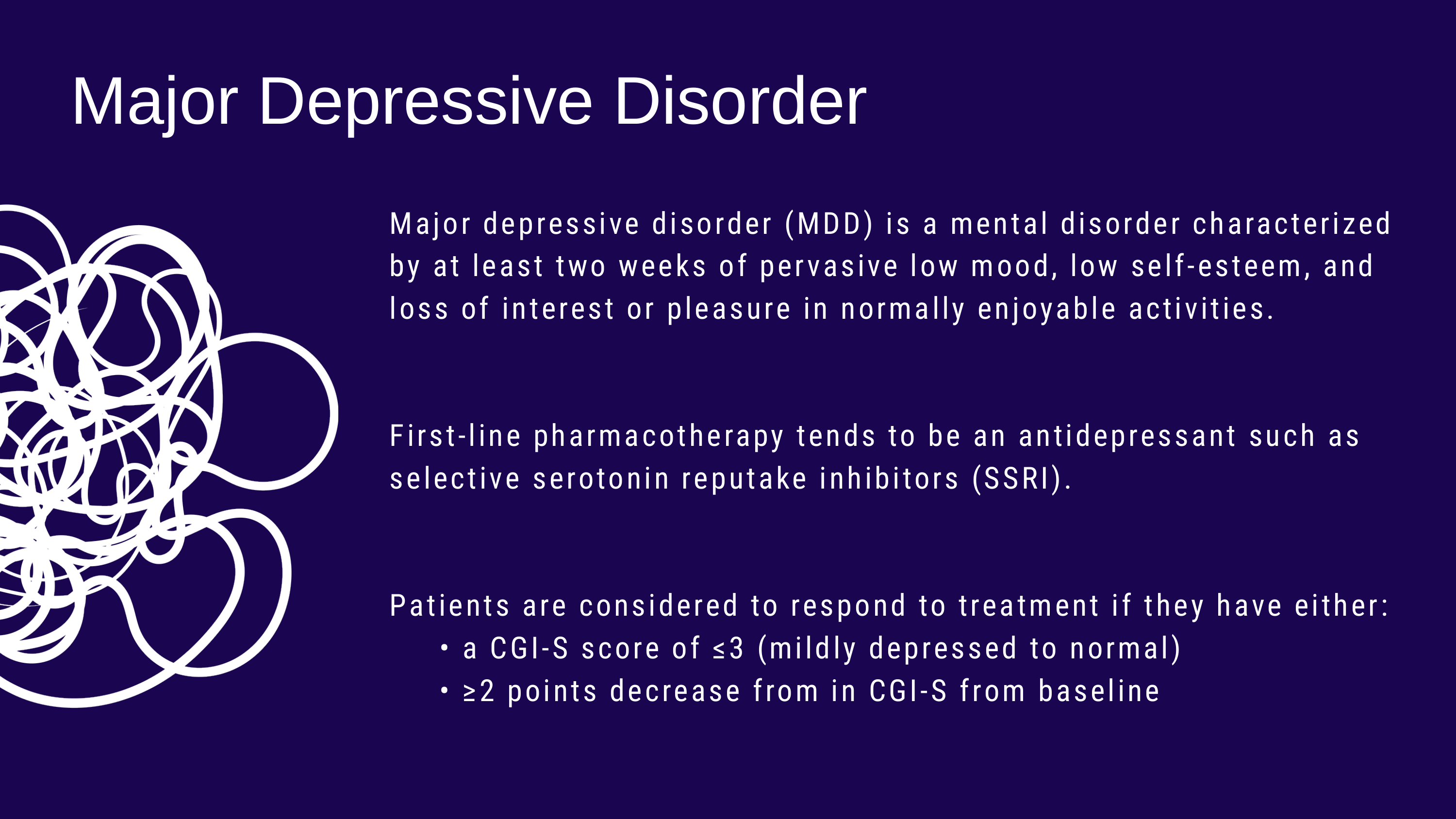

Major Depressive Disorder
Major depressive disorder (MDD) is a mental disorder characterized by at least two weeks of pervasive low mood, low self-esteem, and loss of interest or pleasure in normally enjoyable activities.

First-line pharmacotherapy tends to be an antidepressant such as selective serotonin reputake inhibitors (SSRI).

Patients are considered to respond to treatment if they have either:
     • a CGI-S score of ≤3 (mildly depressed to normal)
     • ≥2 points decrease from in CGI-S from baseline